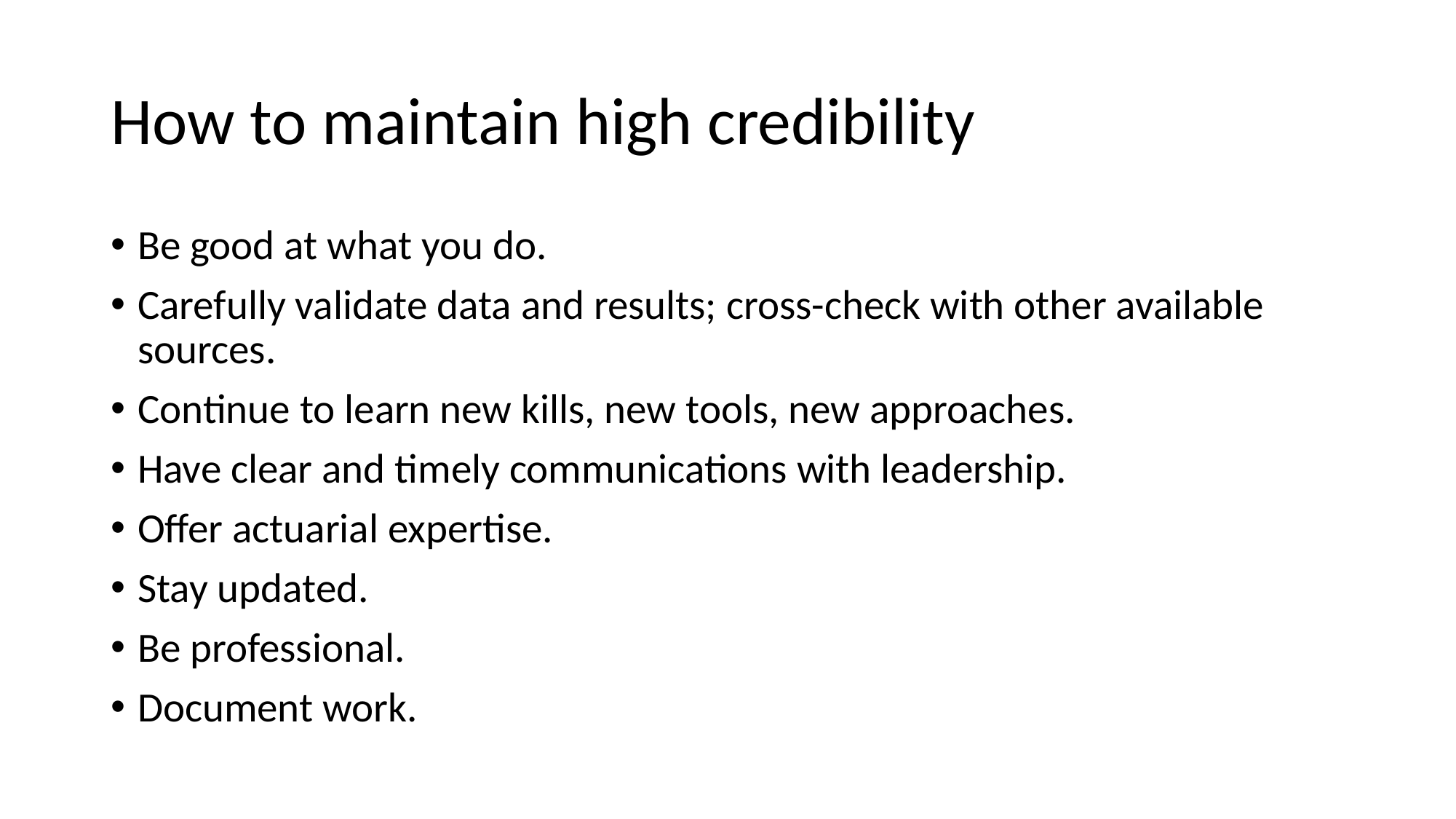

# How to maintain high credibility
Be good at what you do.
Carefully validate data and results; cross-check with other available sources.
Continue to learn new kills, new tools, new approaches.
Have clear and timely communications with leadership.
Offer actuarial expertise.
Stay updated.
Be professional.
Document work.